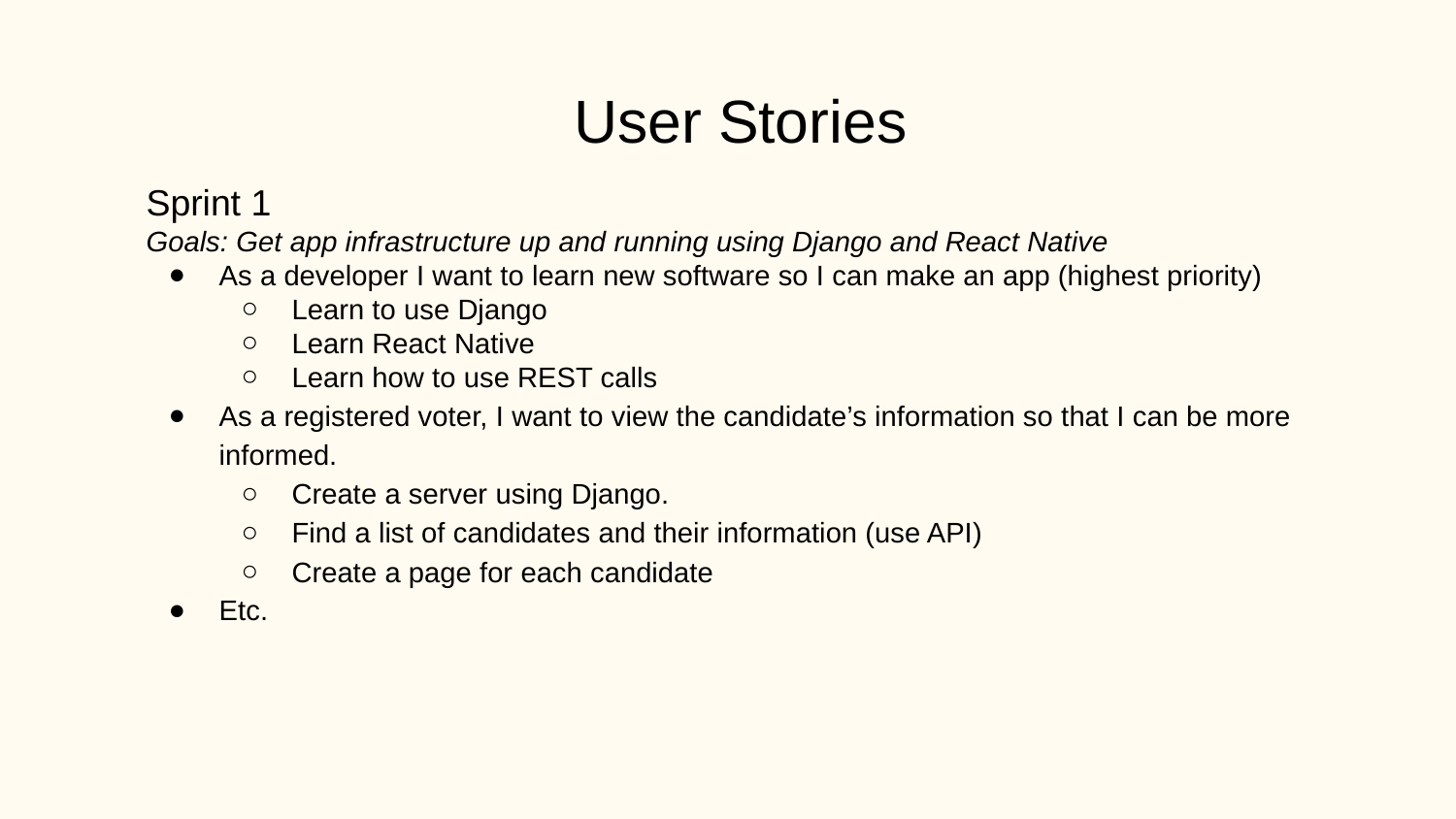

# User Stories
Sprint 1
Goals: Get app infrastructure up and running using Django and React Native
As a developer I want to learn new software so I can make an app (highest priority)
Learn to use Django
Learn React Native
Learn how to use REST calls
As a registered voter, I want to view the candidate’s information so that I can be more informed.
Create a server using Django.
Find a list of candidates and their information (use API)
Create a page for each candidate
Etc.